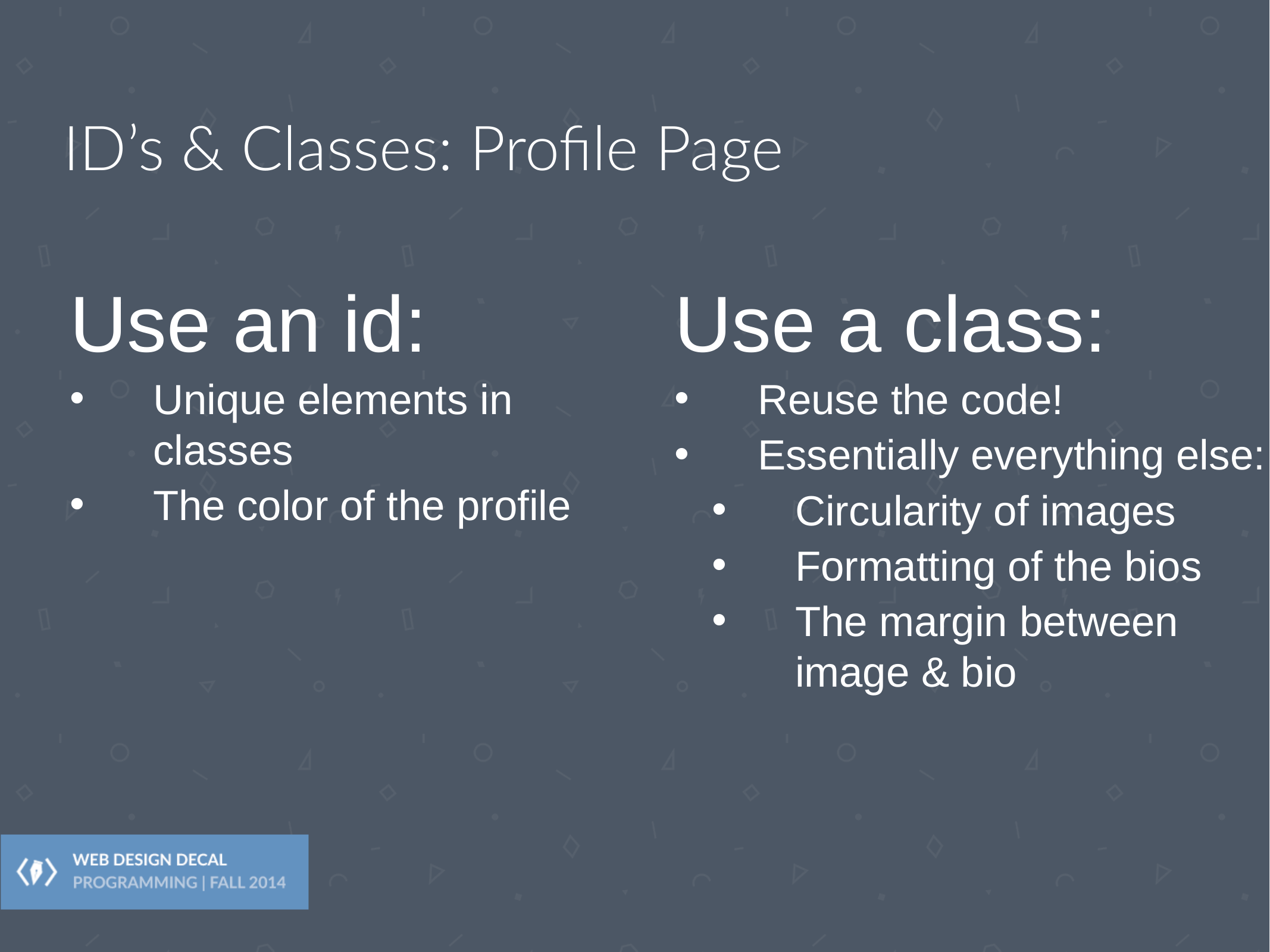

# ID’s & Classes: Profile Page
Use an id:
Unique elements in classes
The color of the profile
Use a class:
Reuse the code!
Essentially everything else:
Circularity of images
Formatting of the bios
The margin between image & bio